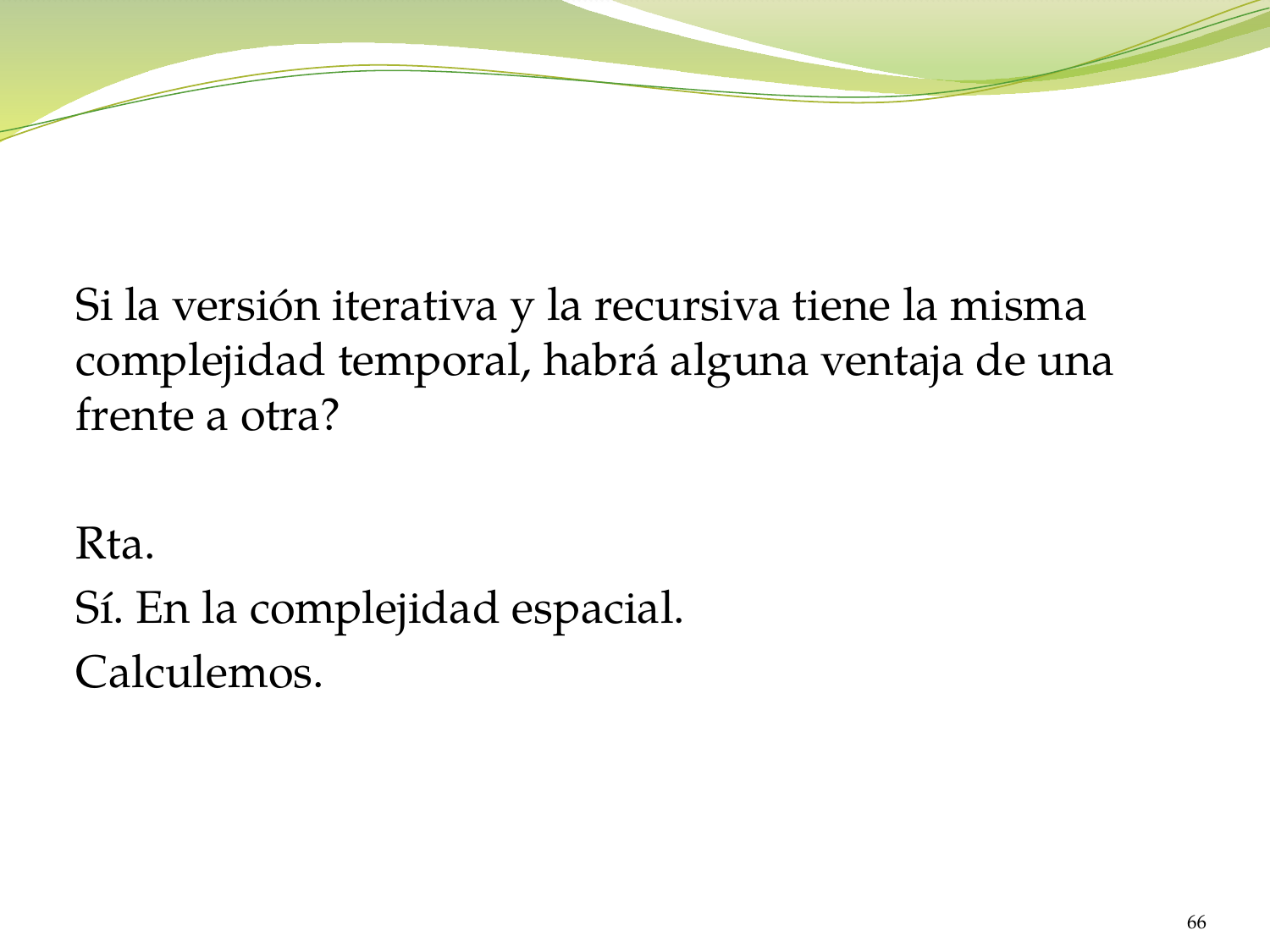

#
Si la versión iterativa y la recursiva tiene la misma complejidad temporal, habrá alguna ventaja de una frente a otra?

Rta.
Sí. En la complejidad espacial.
Calculemos.

66